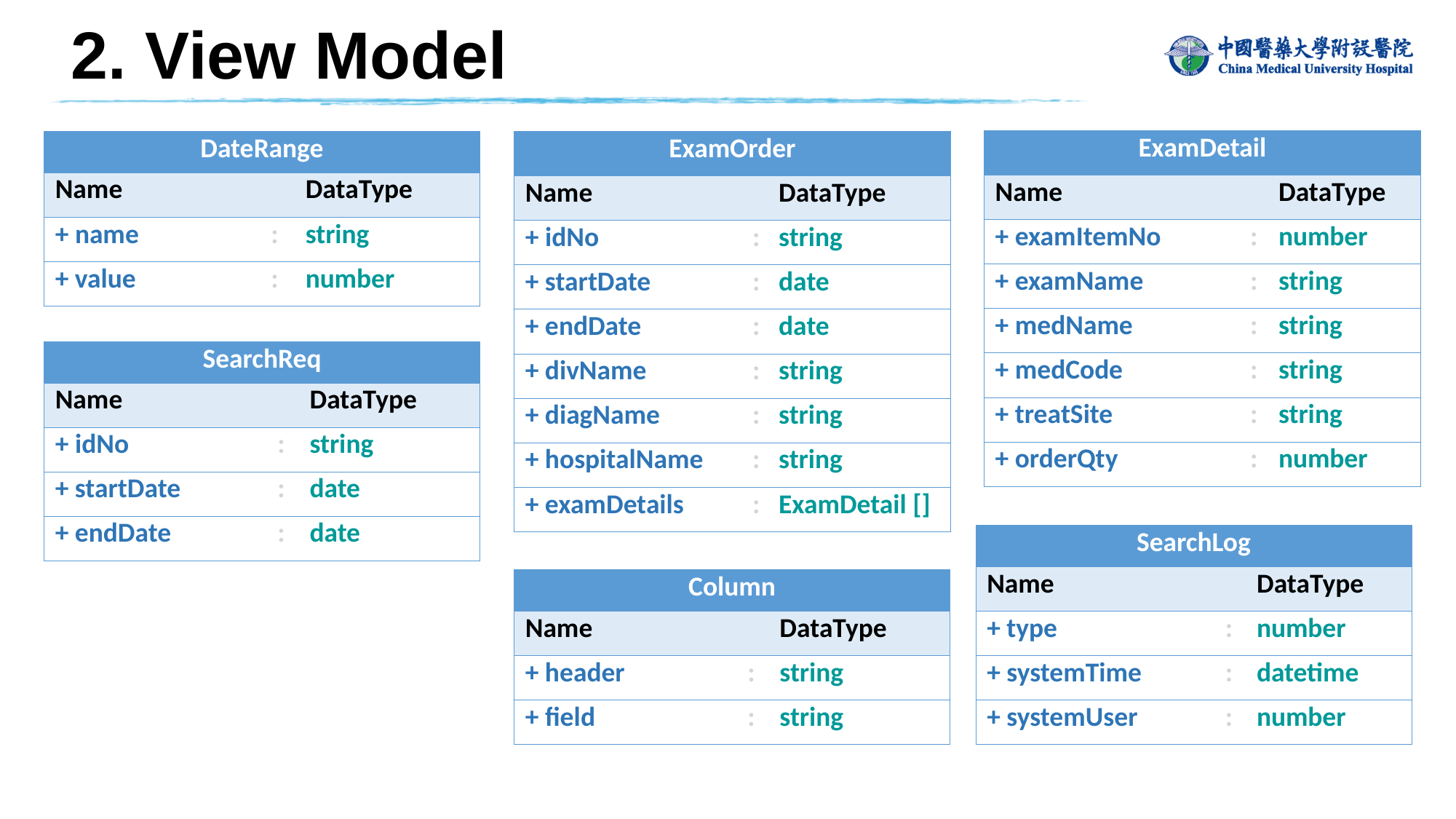

# 2. View Model
| ExamDetail |  |  |
| --- | --- | --- |
| Name |  | DataType |
| + examItemNo | : | number |
| + examName | : | string |
| + medName | : | string |
| + medCode | : | string |
| + treatSite | : | string |
| + orderQty | : | number |
| DateRange |  |  |
| --- | --- | --- |
| Name |  | DataType |
| + name | : | string |
| + value | : | number |
| ExamOrder |  |  |
| --- | --- | --- |
| Name |  | DataType |
| + idNo | : | string |
| + startDate | : | date |
| + endDate | : | date |
| + divName | : | string |
| + diagName | : | string |
| + hospitalName | : | string |
| + examDetails | : | ExamDetail [] |
| SearchReq |  |  |
| --- | --- | --- |
| Name |  | DataType |
| + idNo | : | string |
| + startDate | : | date |
| + endDate | : | date |
| SearchLog |  |  |
| --- | --- | --- |
| Name |  | DataType |
| + type | : | number |
| + systemTime | : | datetime |
| + systemUser | : | number |
| Column |  |  |
| --- | --- | --- |
| Name |  | DataType |
| + header | : | string |
| + field | : | string |